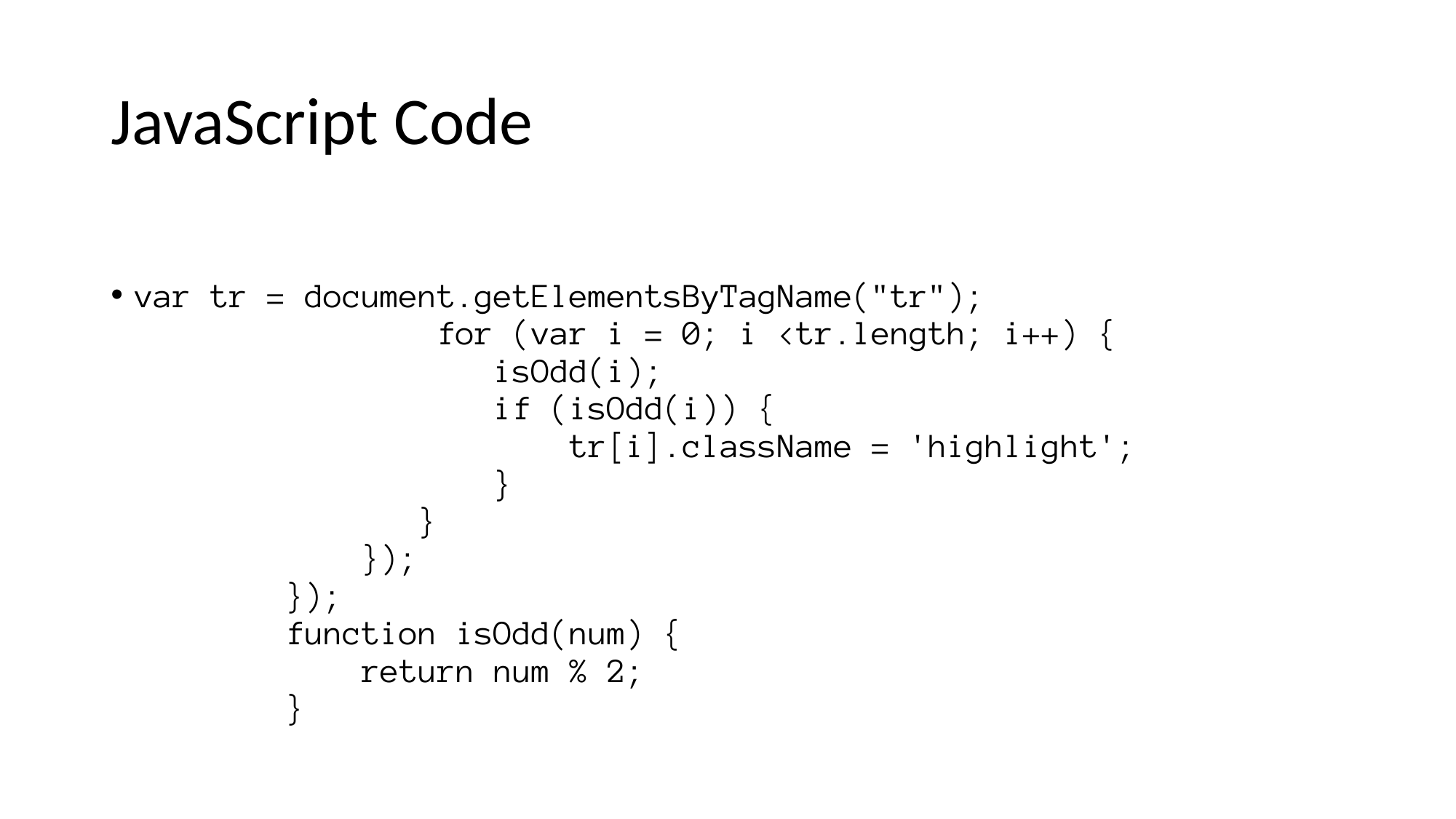

# JavaScript Code

var tr = document.getElementsByTagName("tr");
                for (var i = 0; i <tr.length; i++) {
                   isOdd(i);
                   if (isOdd(i)) {
                       tr[i].className = 'highlight';
                   }
               }
            });
        });
        function isOdd(num) {
            return num % 2;
        }